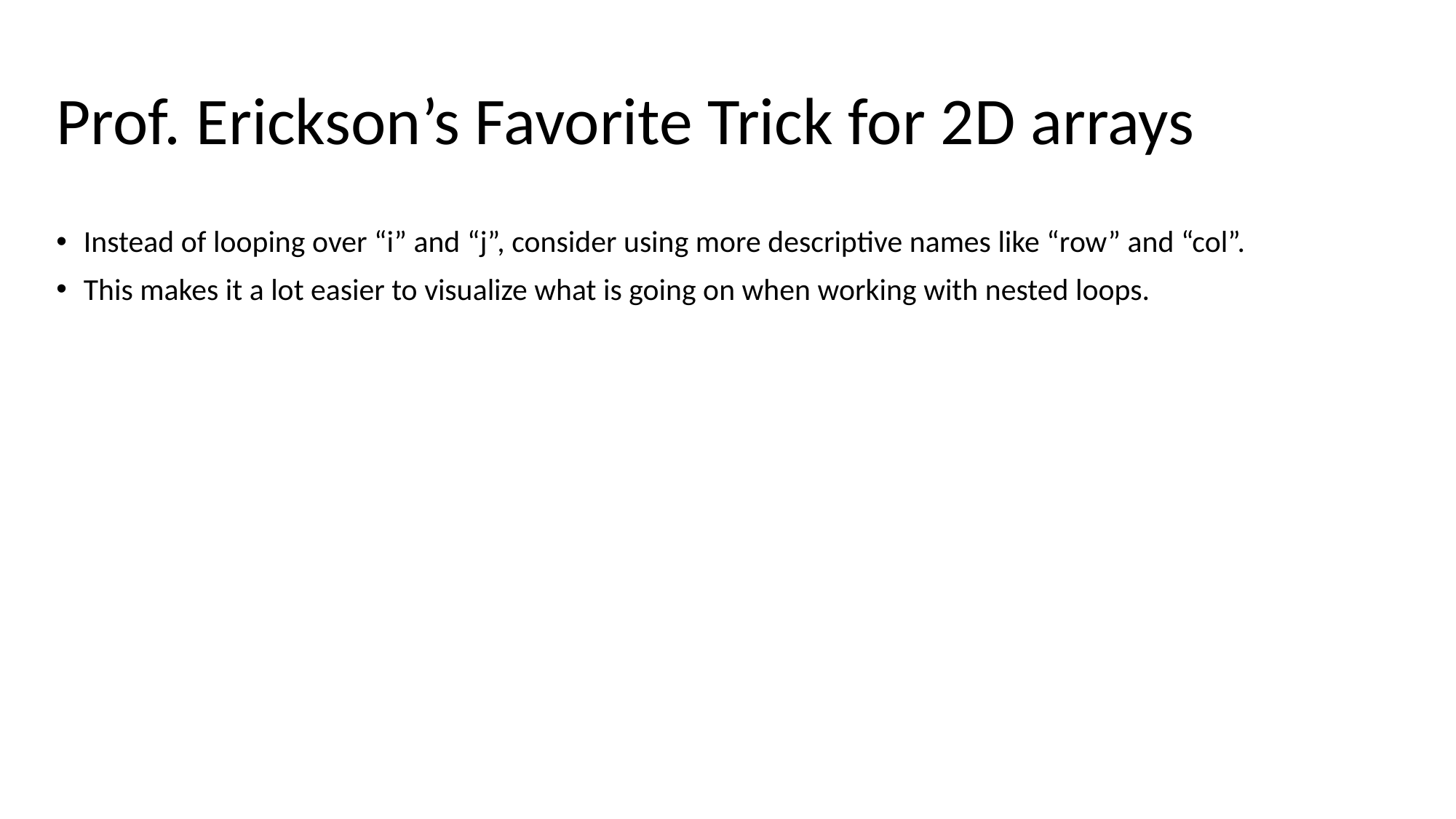

# Prof. Erickson’s Favorite Trick for 2D arrays
Instead of looping over “i” and “j”, consider using more descriptive names like “row” and “col”.
This makes it a lot easier to visualize what is going on when working with nested loops.